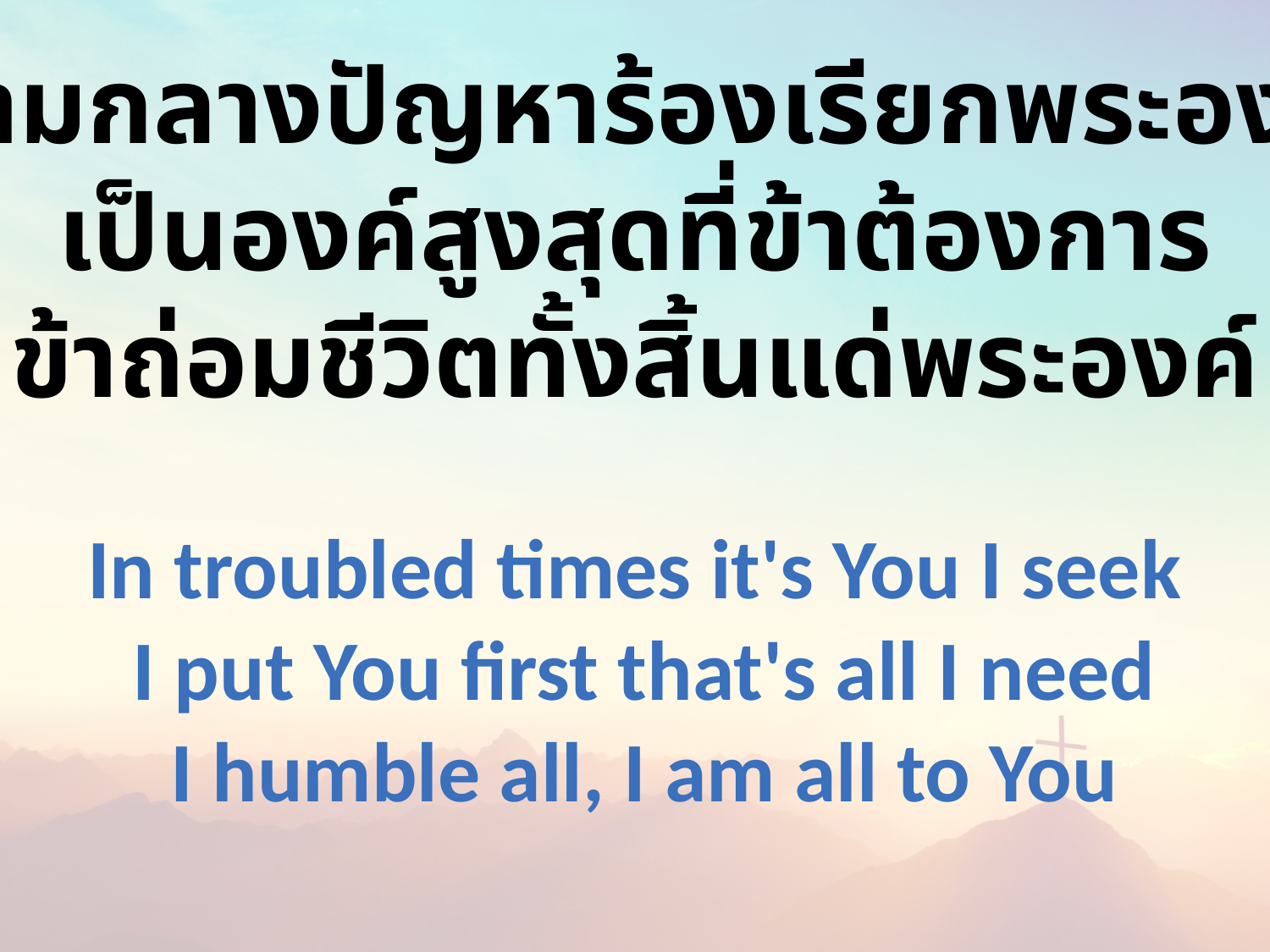

ท่ามกลางปัญหาร้องเรียกพระองค์
เป็นองค์สูงสุดที่ข้าต้องการ
ข้าถ่อมชีวิตทั้งสิ้นแด่พระองค์
In troubled times it's You I seek
 I put You first that's all I need
 I humble all, I am all to You